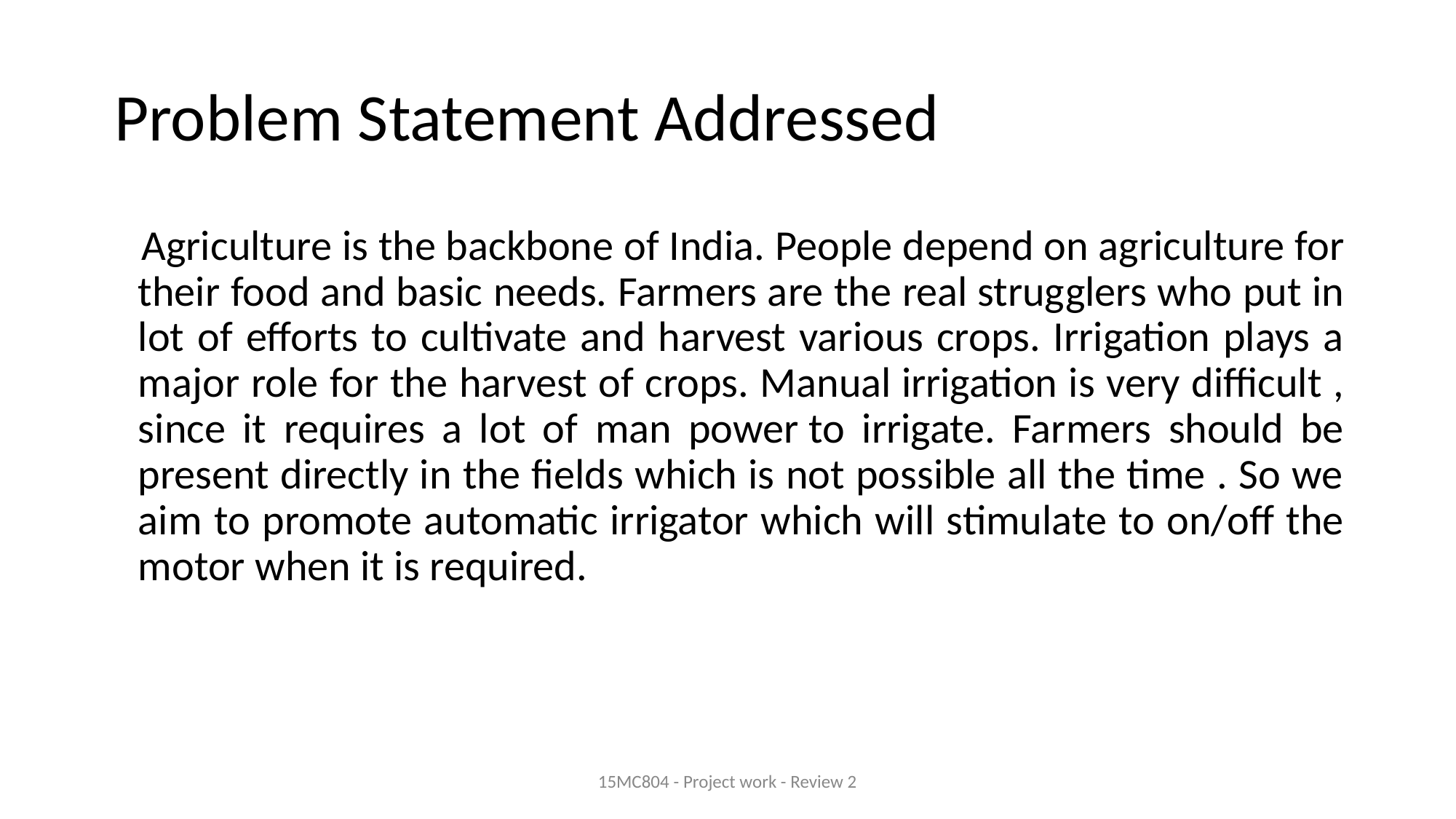

# Problem Statement Addressed
   Agriculture is the backbone of India. People depend on agriculture for their food and basic needs. Farmers are the real strugglers who put in lot of efforts to cultivate and harvest various crops. Irrigation plays a major role for the harvest of crops. Manual irrigation is very difficult , since it requires a lot of man power to irrigate. Farmers should be present directly in the fields which is not possible all the time . So we aim to promote automatic irrigator which will stimulate to on/off the motor when it is required.
15MC804 - Project work - Review 2